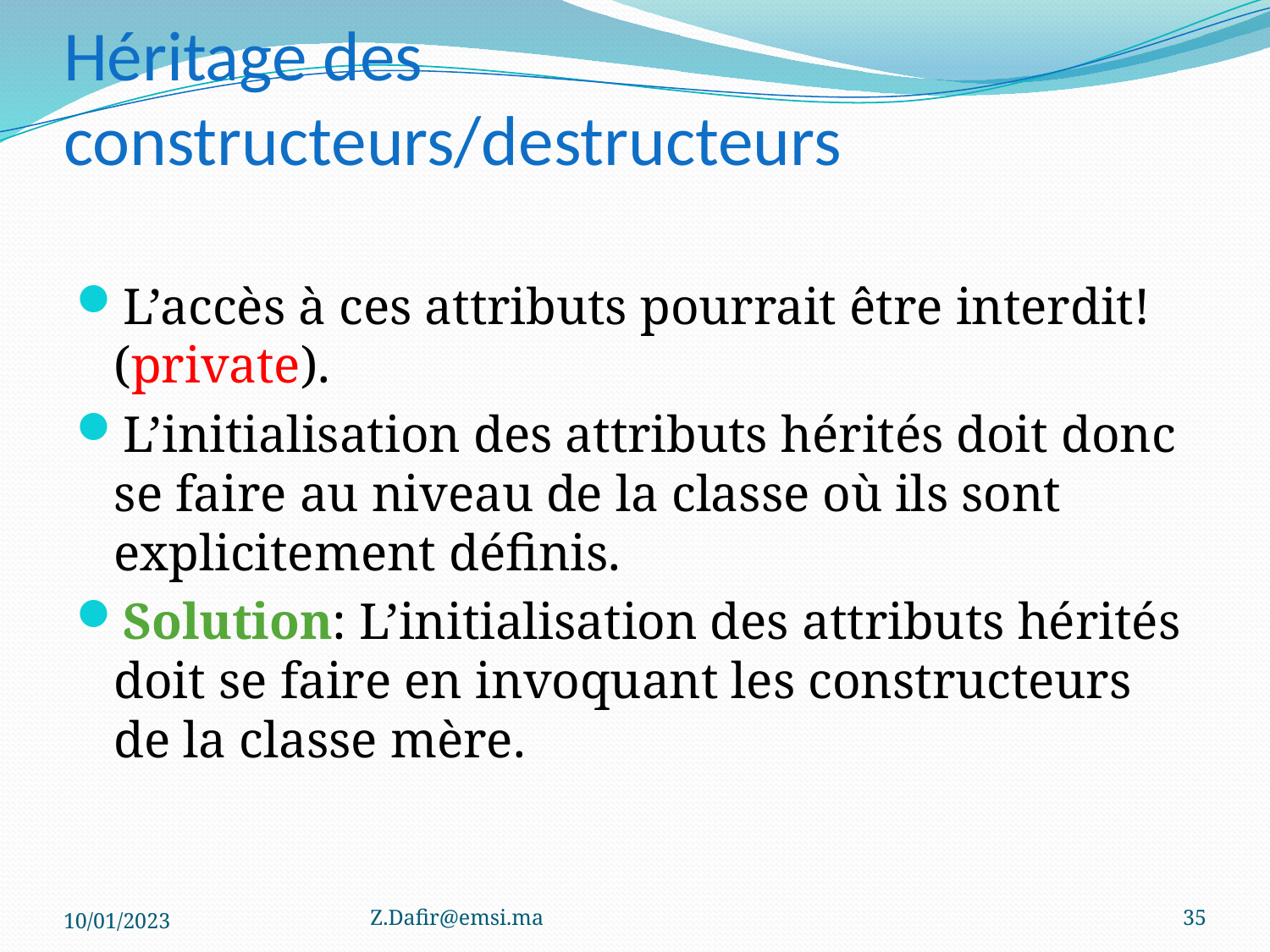

# Héritage des constructeurs/destructeurs
L’accès à ces attributs pourrait être interdit! (private).
L’initialisation des attributs hérités doit donc se faire au niveau de la classe où ils sont explicitement définis.
Solution: L’initialisation des attributs hérités doit se faire en invoquant les constructeurs de la classe mère.

10/01/2023
Z.Dafir@emsi.ma
35